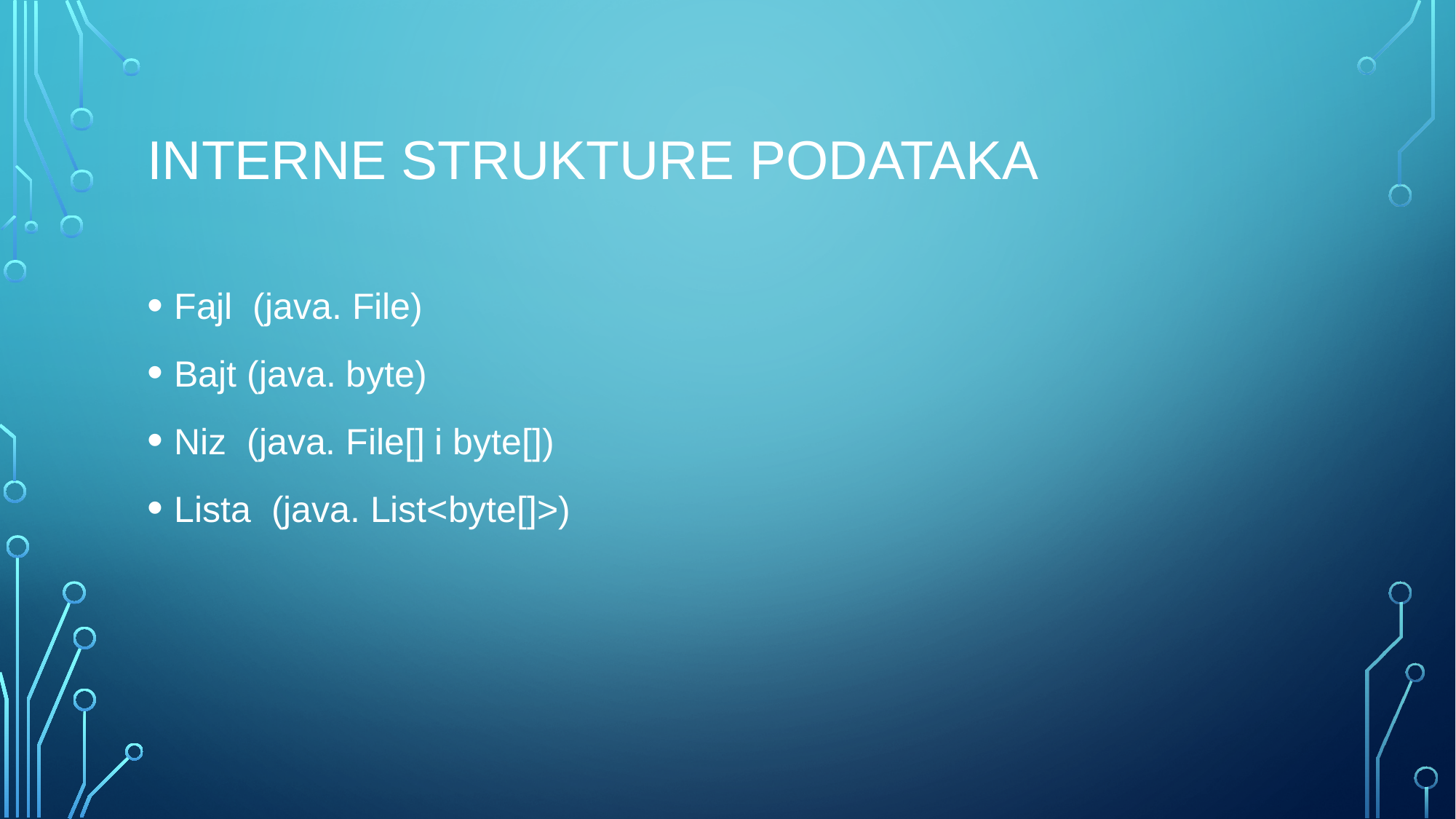

# Interne strukture podataka
Fajl  (java. File)
Bajt (java. byte)
Niz  (java. File[] i byte[])
Lista  (java. List<byte[]>)